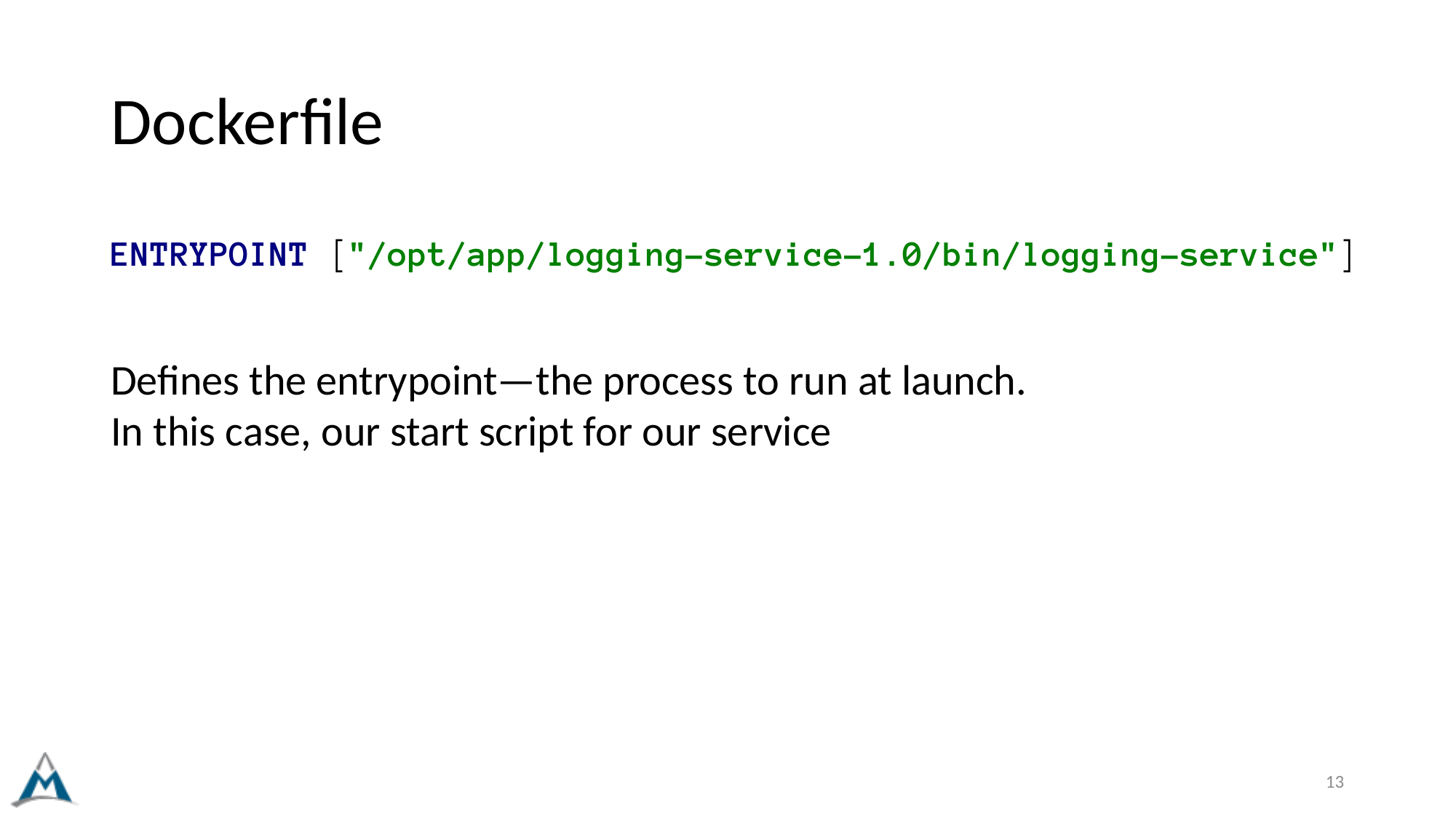

# Dockerfile
ENTRYPOINT ["/opt/app/logging-service-1.0/bin/logging-service"]
Defines the entrypoint—the process to run at launch.
In this case, our start script for our service
13